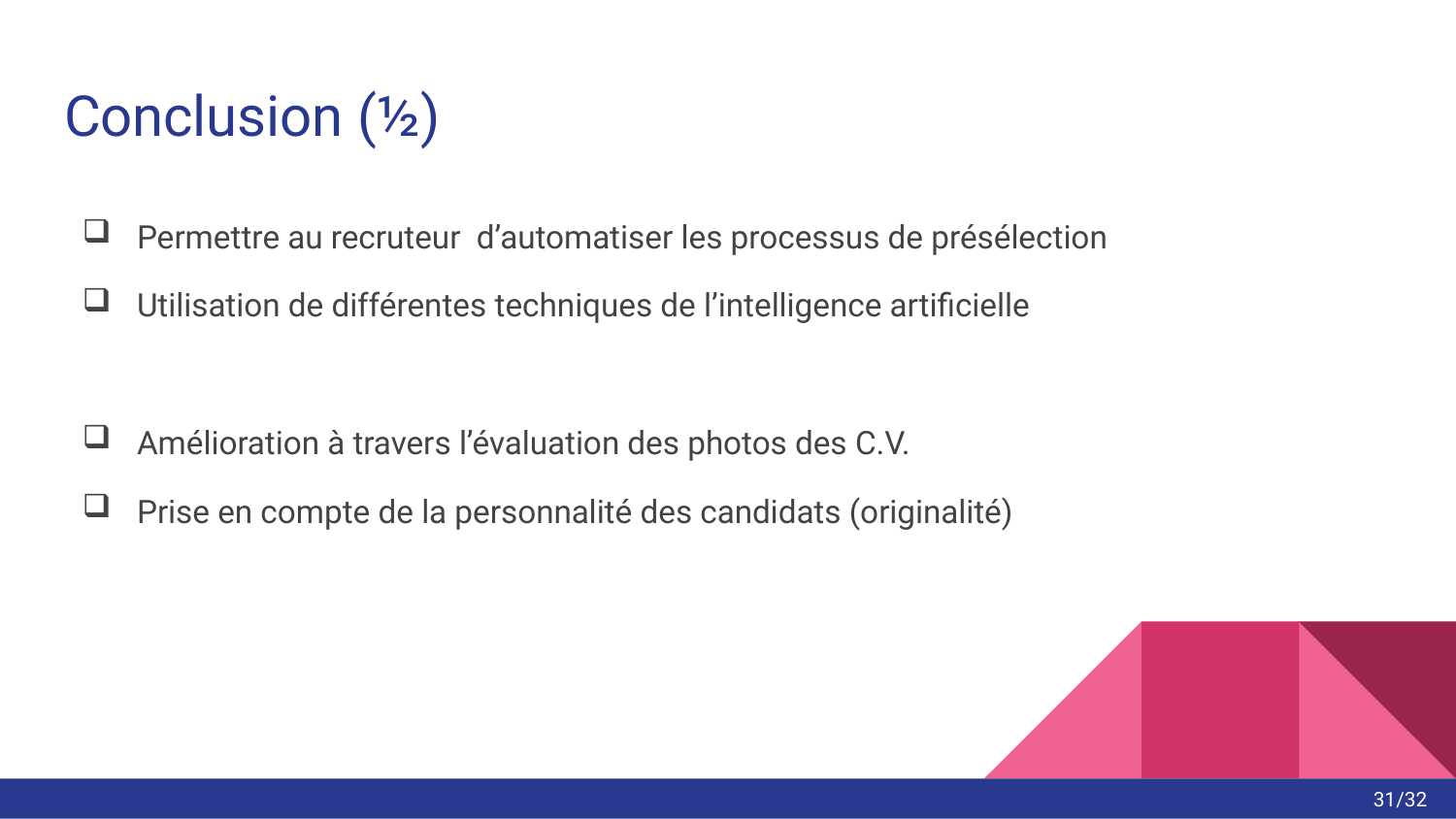

# Conclusion (½)
Permettre au recruteur  d’automatiser les processus de présélection
Utilisation de différentes techniques de l’intelligence artificielle

Amélioration à travers l’évaluation des photos des C.V.
Prise en compte de la personnalité des candidats (originalité)

31/32